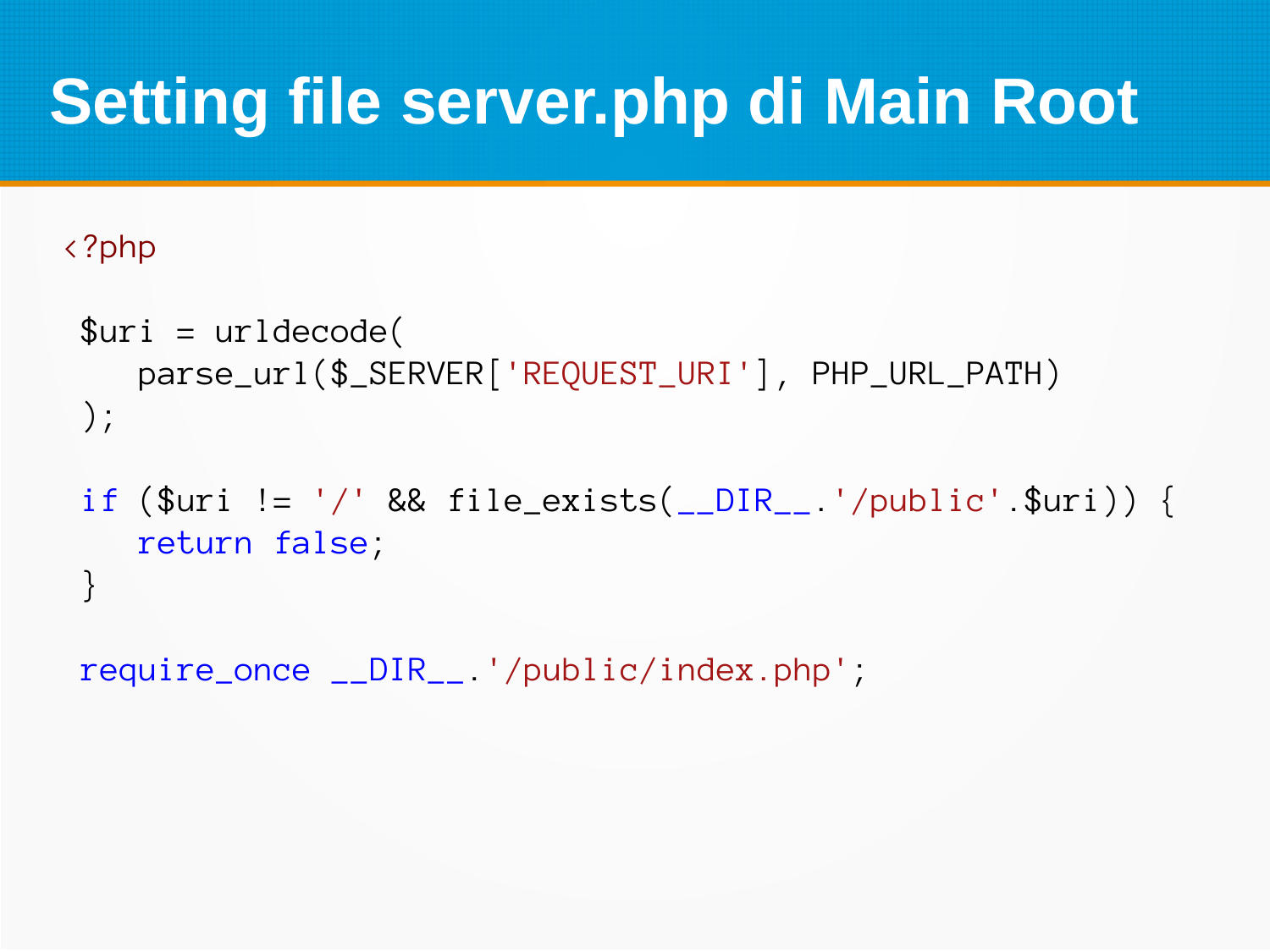

Setting file server.php di Main Root
<?php
 $uri = urldecode(
    parse_url($_SERVER['REQUEST_URI'], PHP_URL_PATH)
 );
 if ($uri != '/' && file_exists(__DIR__.'/public'.$uri)) {
    return false;
 }
 require_once __DIR__.'/public/index.php';